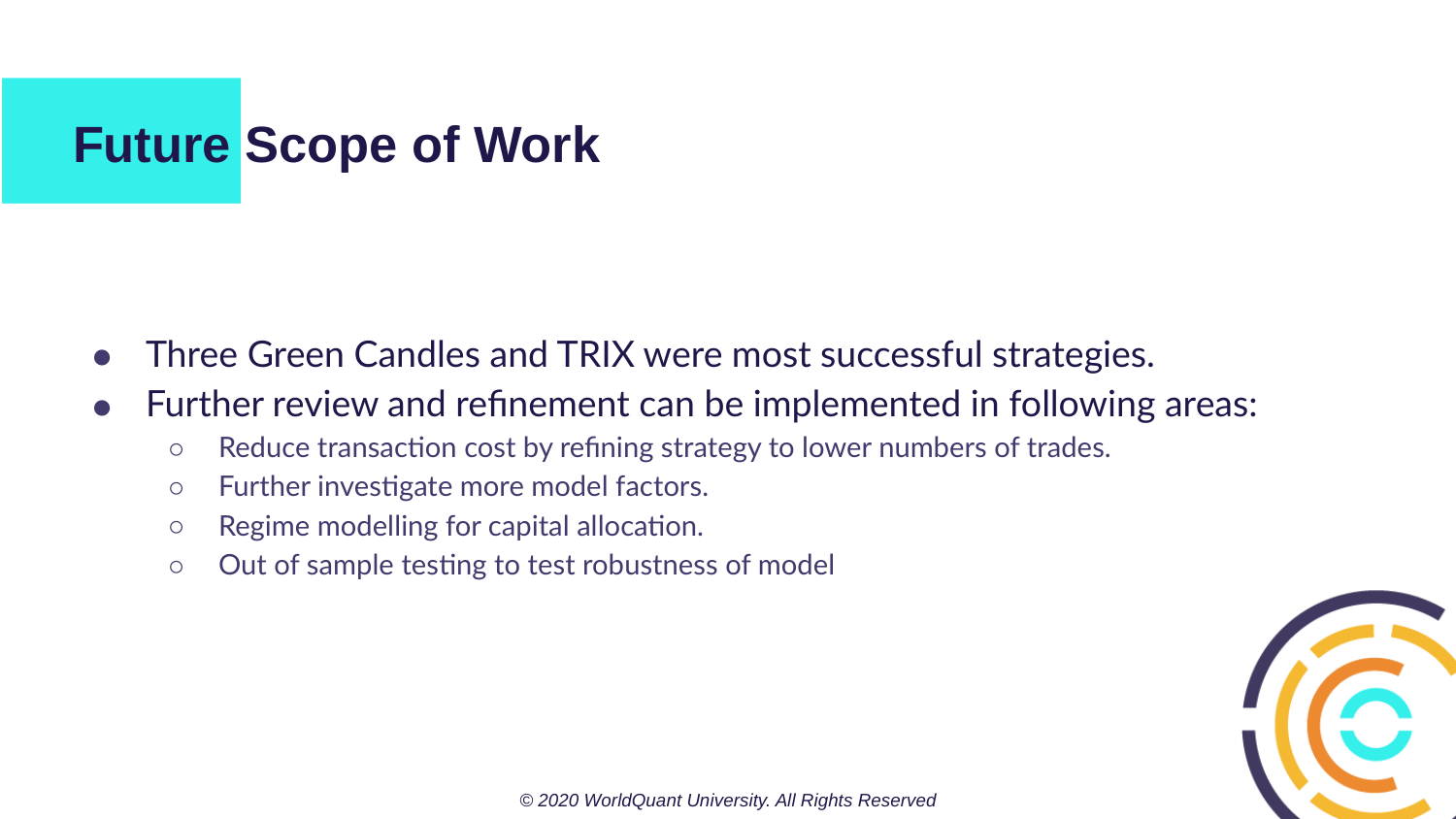

# Future Scope of Work

Three Green Candles and TRIX were most successful strategies.
Further review and refinement can be implemented in following areas:
Reduce transaction cost by refining strategy to lower numbers of trades.
Further investigate more model factors.
Regime modelling for capital allocation.
Out of sample testing to test robustness of model
16